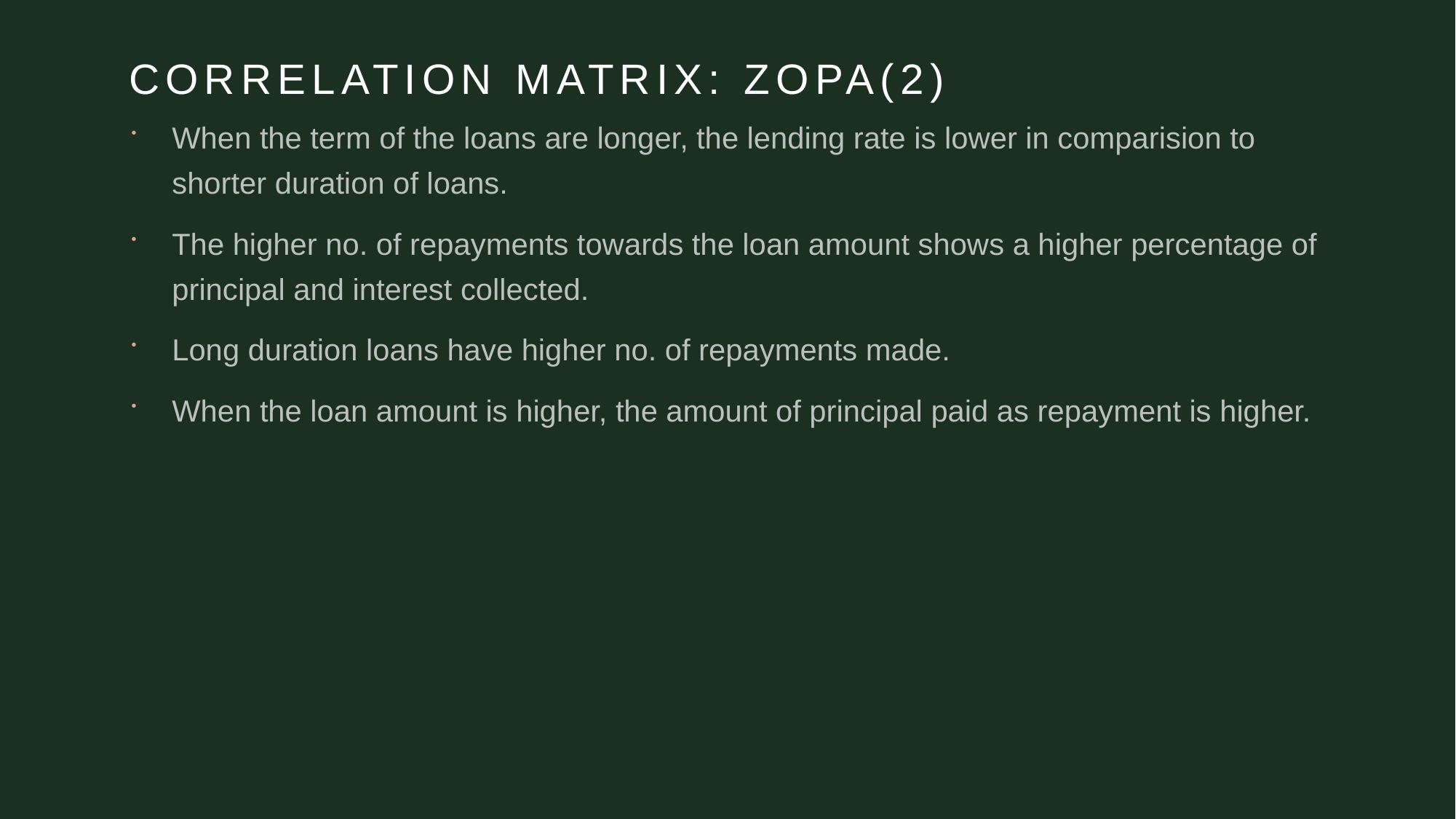

# Correlation matrix: zopa(2)
When the term of the loans are longer, the lending rate is lower in comparision to shorter duration of loans.
The higher no. of repayments towards the loan amount shows a higher percentage of principal and interest collected.
Long duration loans have higher no. of repayments made.
When the loan amount is higher, the amount of principal paid as repayment is higher.